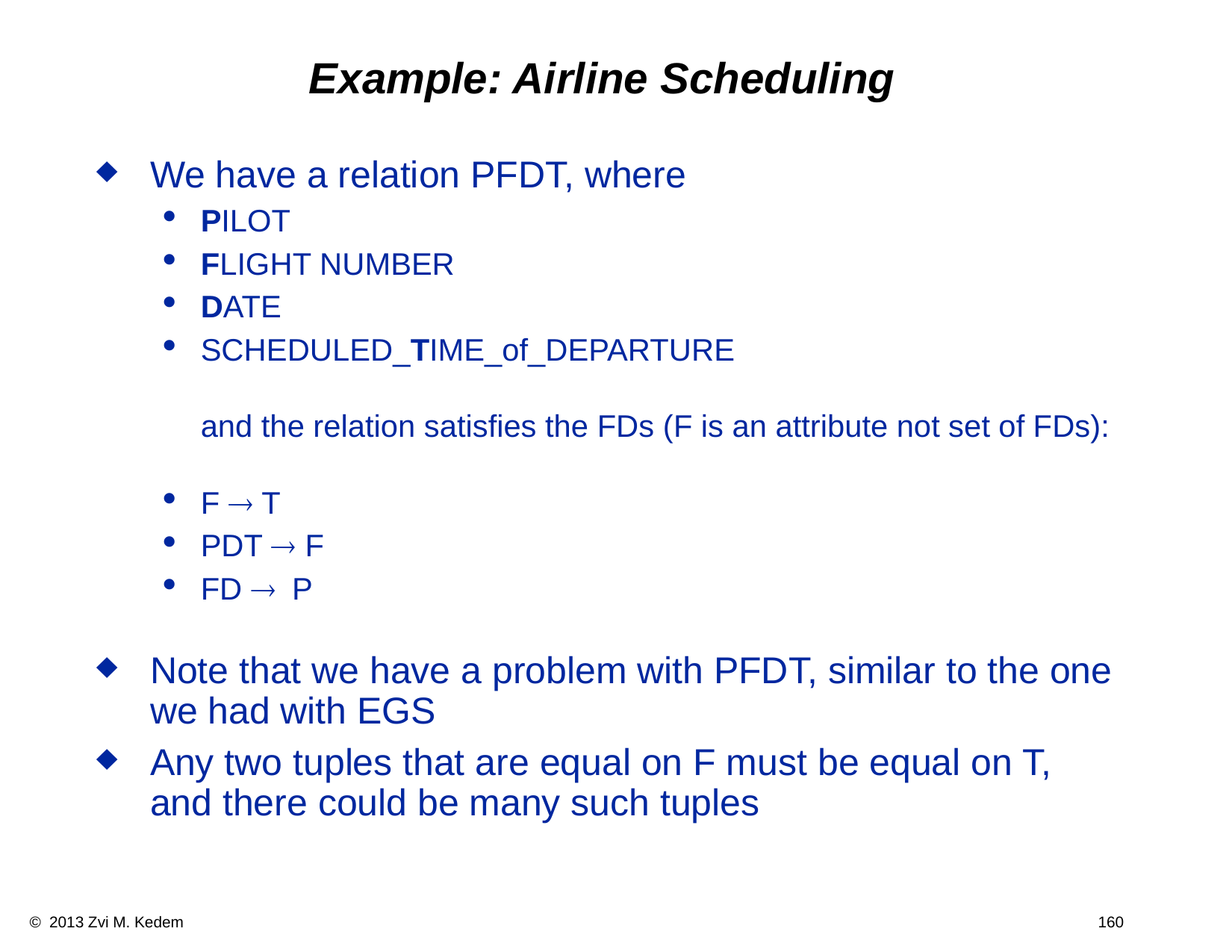

# Example: Airline Scheduling
We have a relation PFDT, where
PILOT
FLIGHT NUMBER
DATE
SCHEDULED_TIME_of_DEPARTURE
	and the relation satisfies the FDs (F is an attribute not set of FDs):
F → T
PDT → F
FD → P
Note that we have a problem with PFDT, similar to the one we had with EGS
Any two tuples that are equal on F must be equal on T, and there could be many such tuples